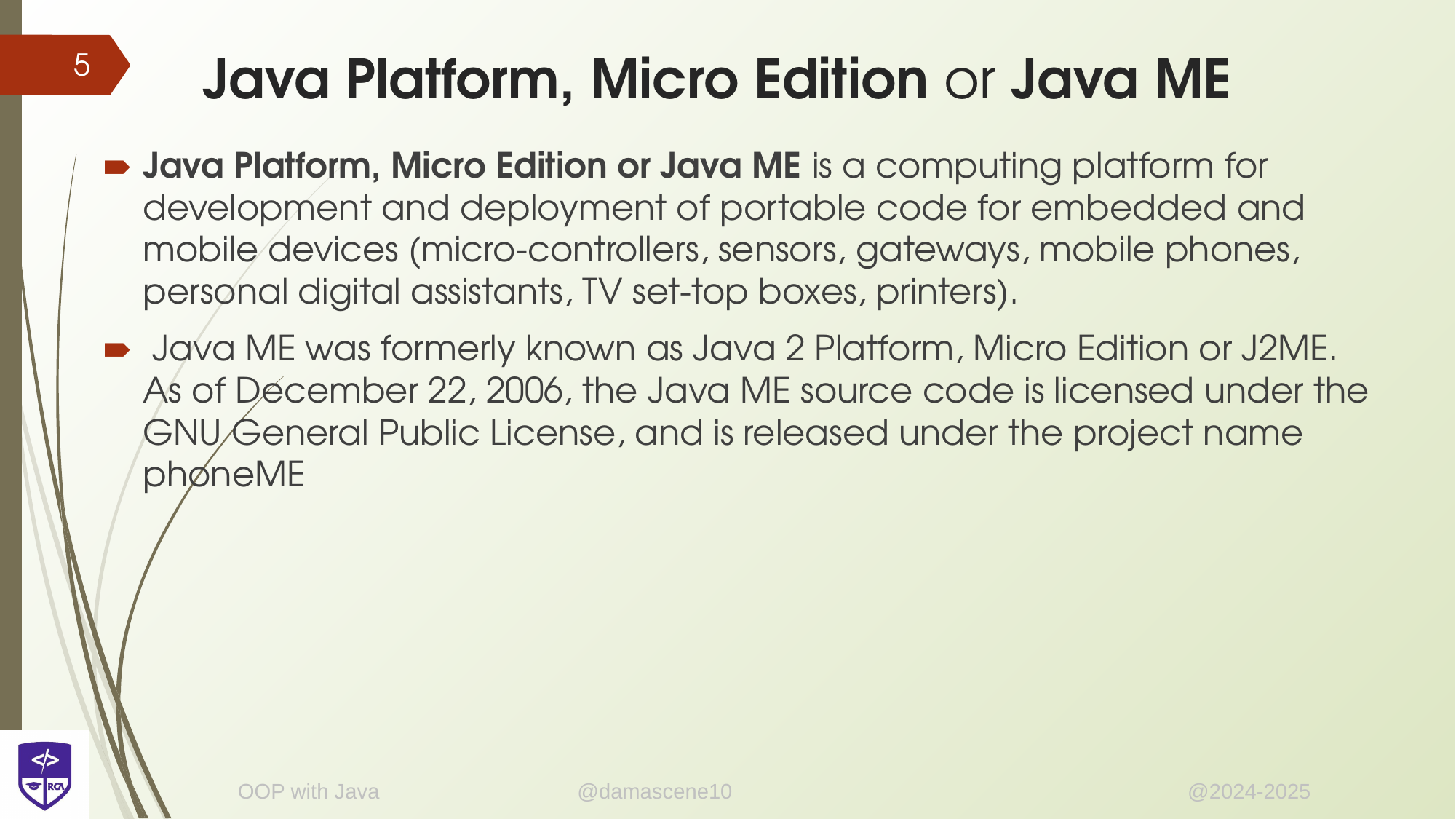

# Java Platform, Micro Edition or Java ME
5
Java Platform, Micro Edition or Java ME is a computing platform for development and deployment of portable code for embedded and mobile devices (micro-controllers, sensors, gateways, mobile phones, personal digital assistants, TV set-top boxes, printers).
 Java ME was formerly known as Java 2 Platform, Micro Edition or J2ME. As of December 22, 2006, the Java ME source code is licensed under the GNU General Public License, and is released under the project name phoneME